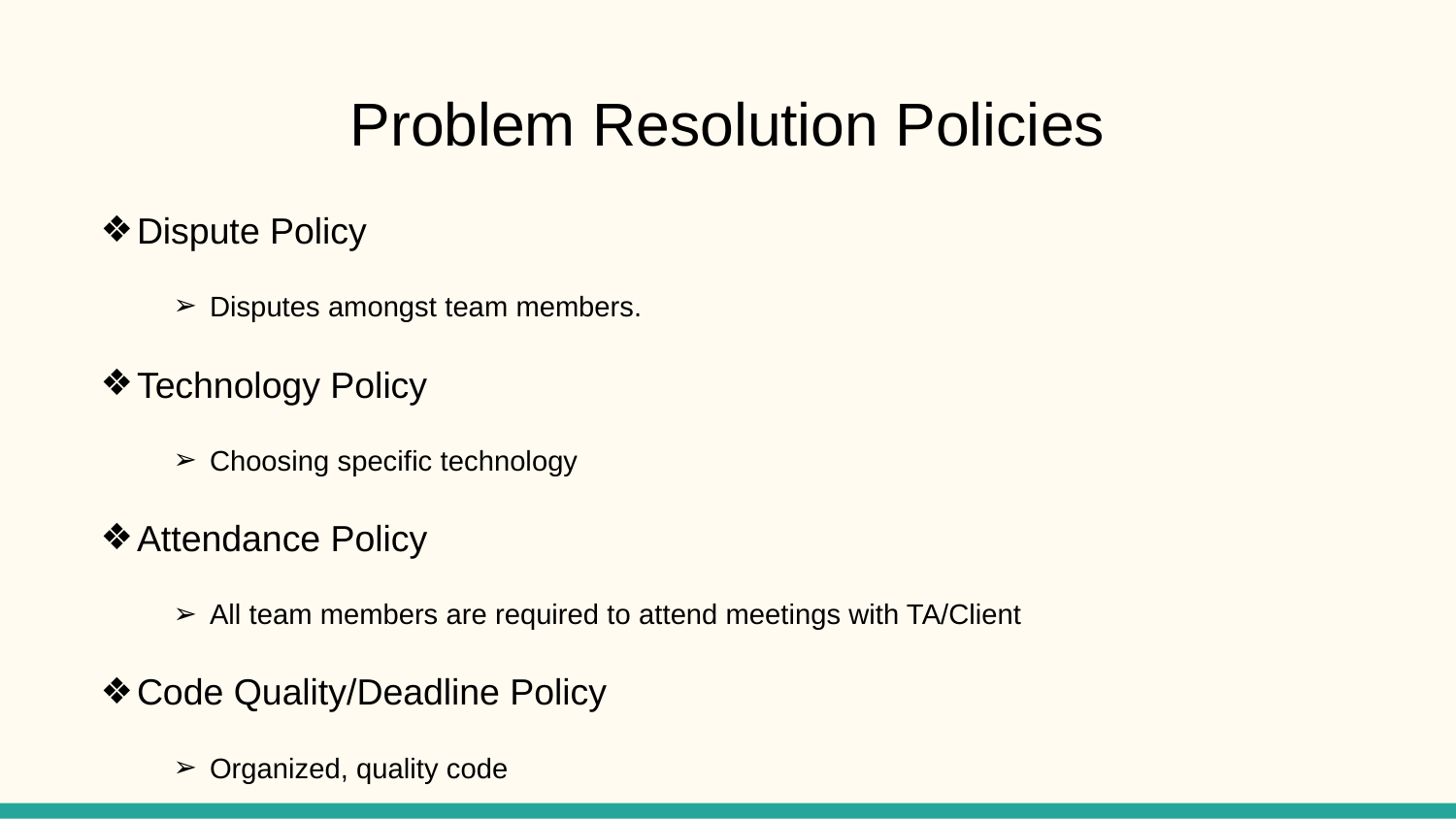

# Problem Resolution Policies
Dispute Policy
Disputes amongst team members.
Technology Policy
Choosing specific technology
Attendance Policy
All team members are required to attend meetings with TA/Client
Code Quality/Deadline Policy
Organized, quality code
Submit code before team designated deadline.